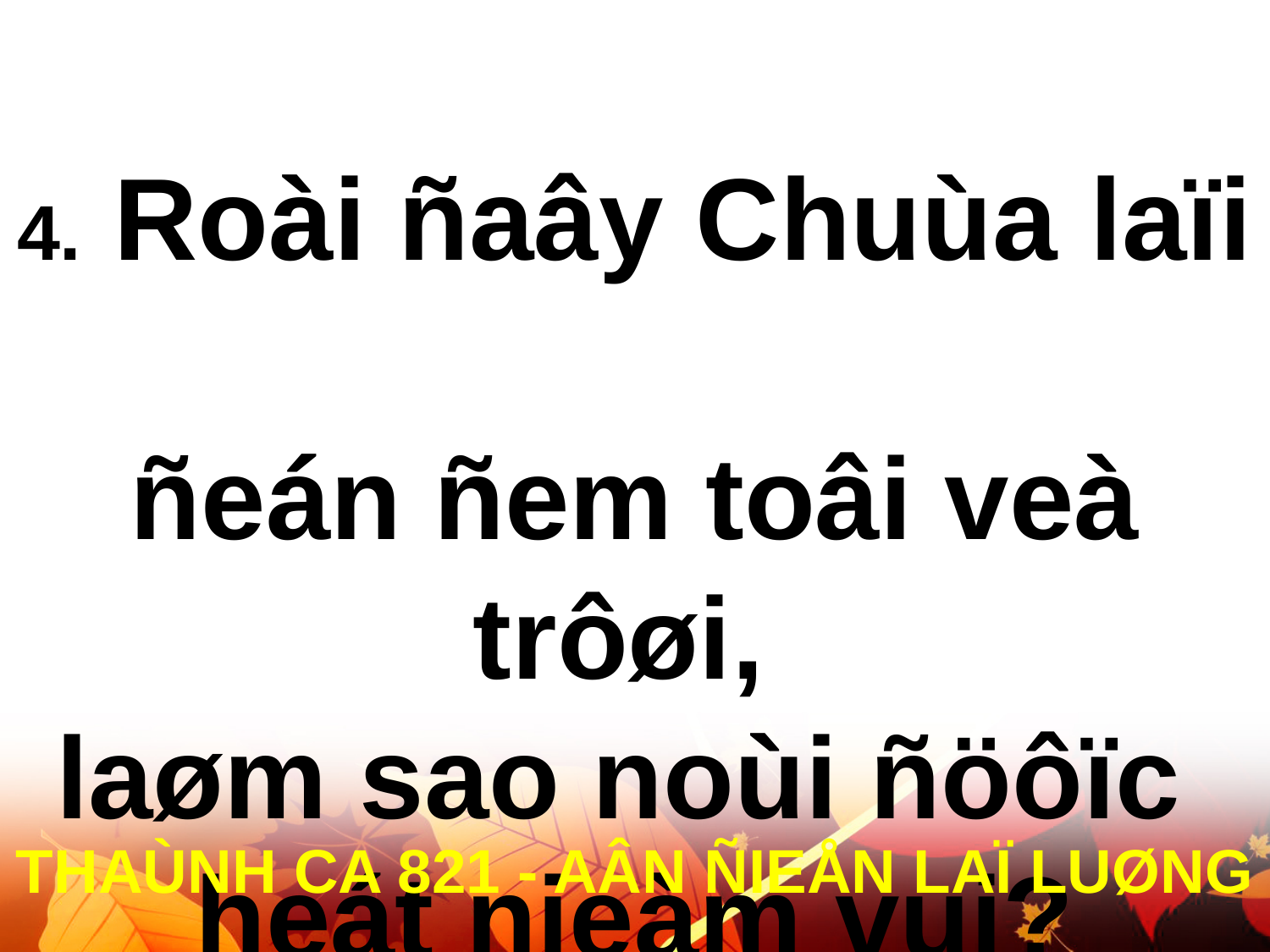

4. Roài ñaây Chuùa laïi
ñeán ñem toâi veà trôøi,
laøm sao noùi ñöôïc
heát nieàm vui?
THAÙNH CA 821 - AÂN ÑIEÅN LAÏ LUØNG